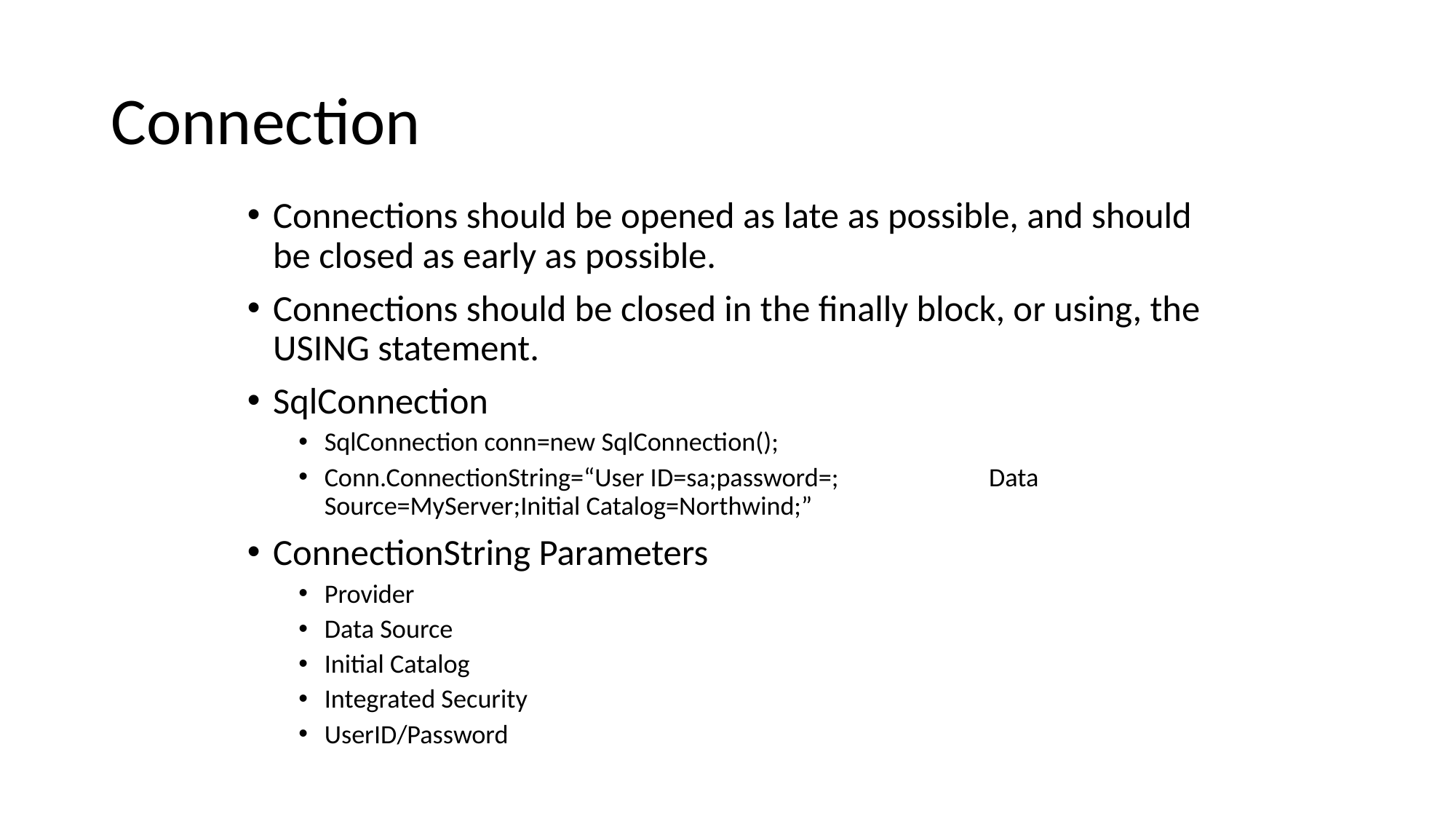

# Connection
Connections should be opened as late as possible, and should be closed as early as possible.
Connections should be closed in the finally block, or using, the USING statement.
SqlConnection
SqlConnection conn=new SqlConnection();
Conn.ConnectionString=“User ID=sa;password=;            			Data Source=MyServer;Initial Catalog=Northwind;”
ConnectionString Parameters
Provider
Data Source
Initial Catalog
Integrated Security
UserID/Password